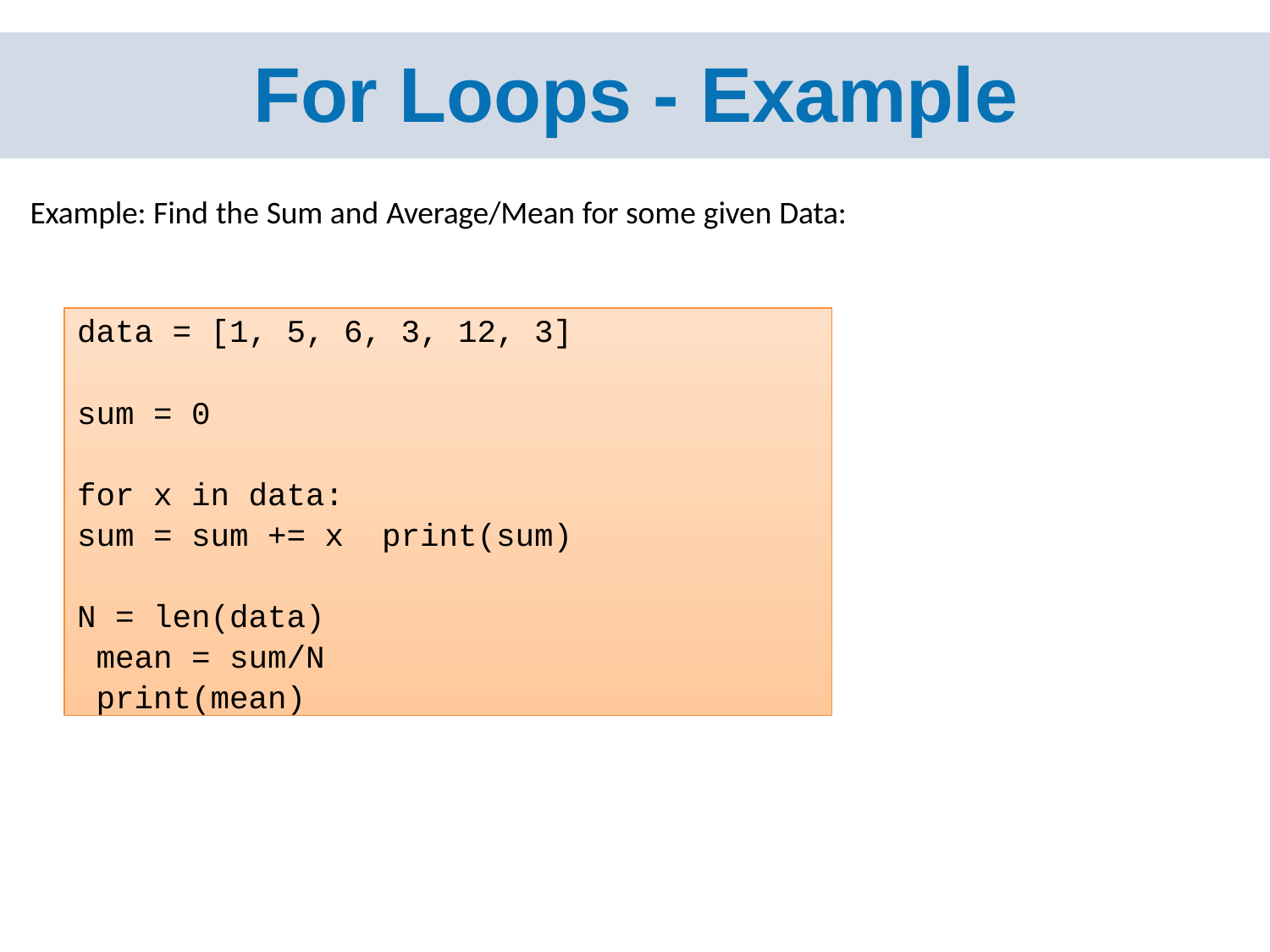

# For Loops - Example
Example: Find the Sum and Average/Mean for some given Data:
data = [1, 5, 6, 3, 12, 3]

sum = 0

for x in data:
sum = sum += x  print(sum)

N = len(data)
 mean = sum/N
 print(mean)